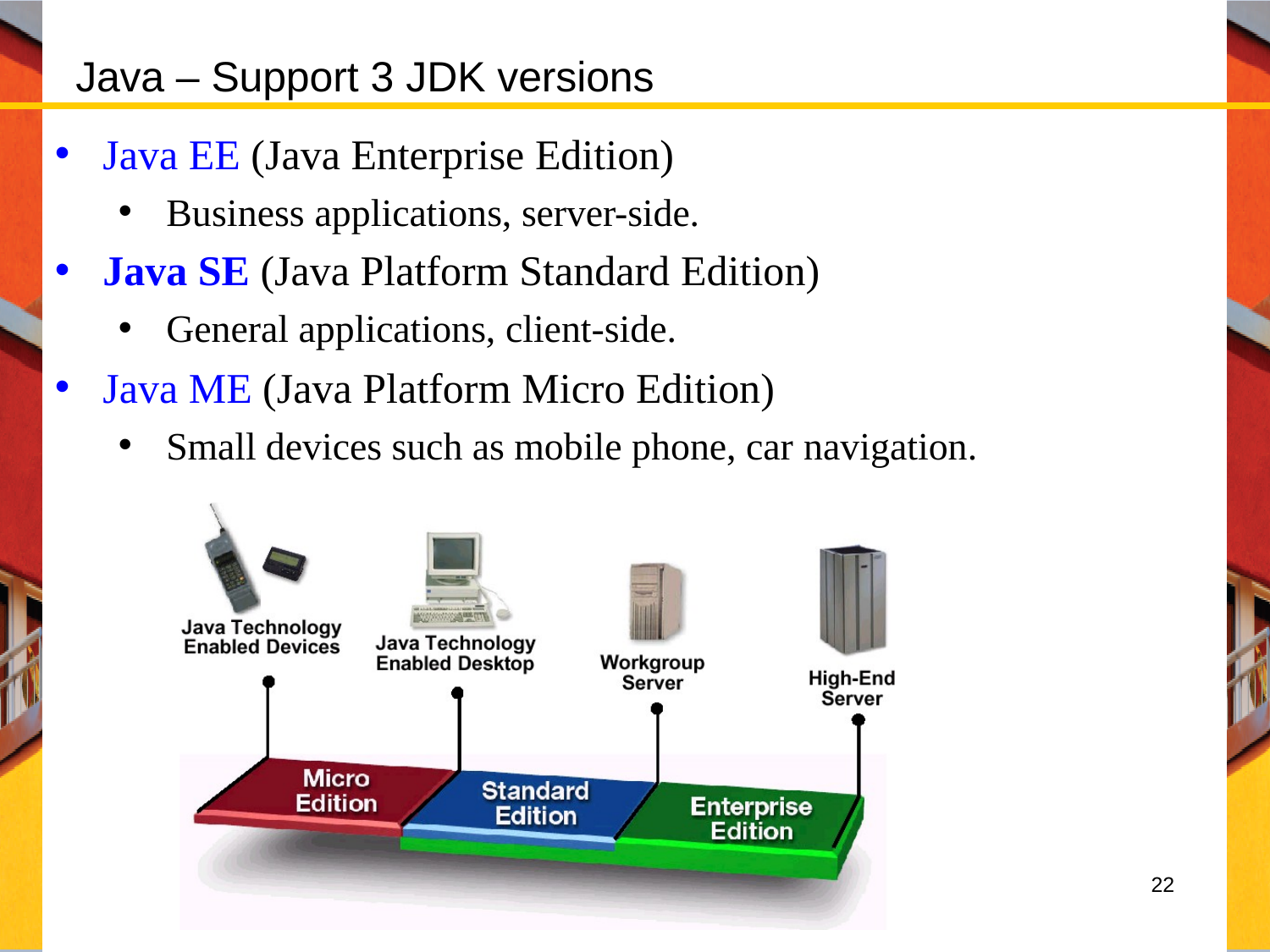

22
# Java – Support 3 JDK versions

Java EE (Java Enterprise Edition)
Business applications, server-side.
Java SE (Java Platform Standard Edition)
General applications, client-side.
Java ME (Java Platform Micro Edition)
Small devices such as mobile phone, car navigation.